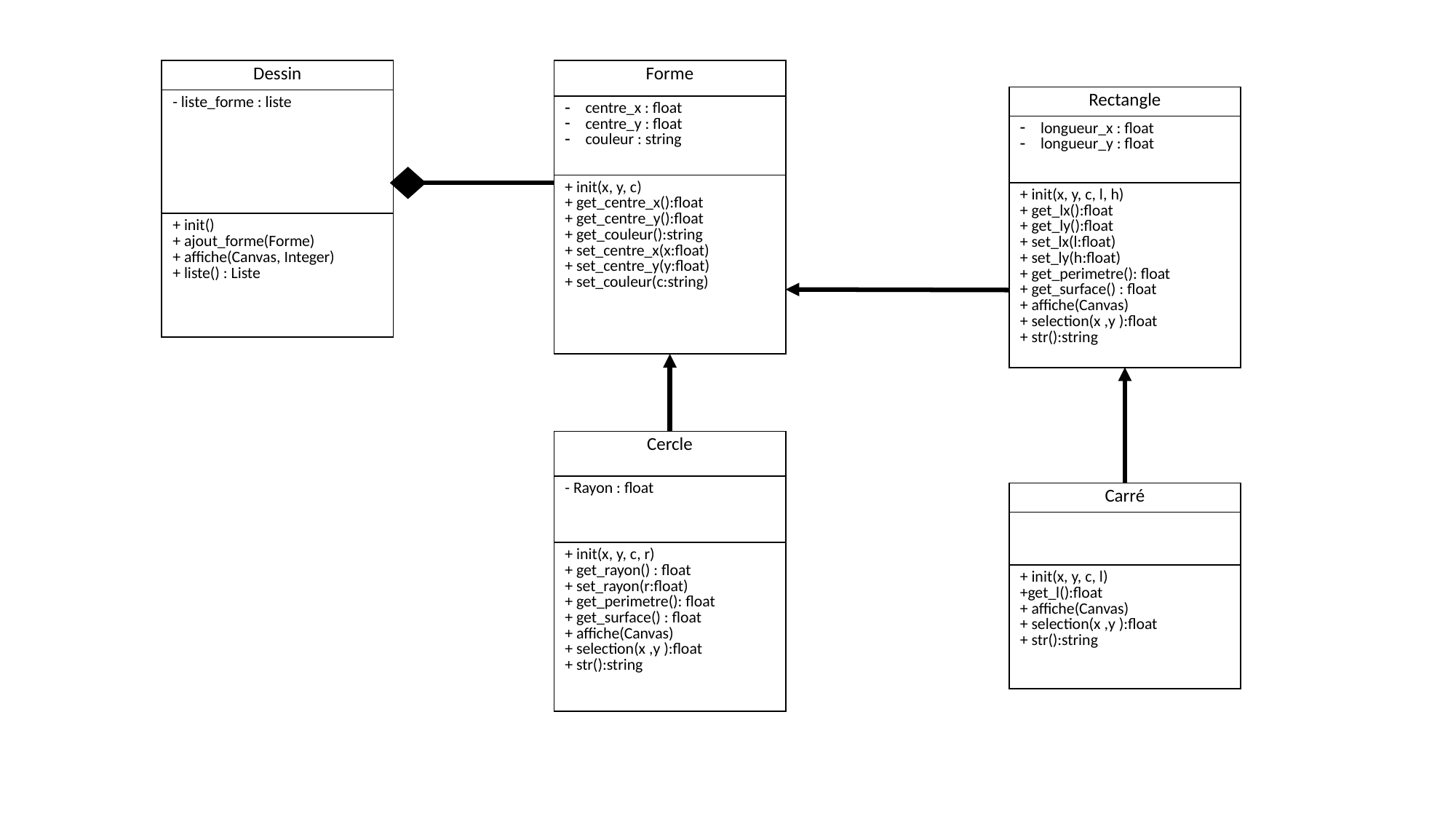

| Dessin |
| --- |
| - liste\_forme : liste |
| + init() + ajout\_forme(Forme) + affiche(Canvas, Integer) + liste() : Liste |
| Forme |
| --- |
| centre\_x : float centre\_y : float couleur : string |
| + init(x, y, c) + get\_centre\_x():float + get\_centre\_y():float + get\_couleur():string + set\_centre\_x(x:float) + set\_centre\_y(y:float) + set\_couleur(c:string) |
| Rectangle |
| --- |
| longueur\_x : float longueur\_y : float |
| + init(x, y, c, l, h) + get\_lx():float + get\_ly():float + set\_lx(l:float) + set\_ly(h:float) + get\_perimetre(): float + get\_surface() : float + affiche(Canvas) + selection(x ,y ):float + str():string |

| Cercle |
| --- |
| - Rayon : float |
| + init(x, y, c, r) + get\_rayon() : float + set\_rayon(r:float) + get\_perimetre(): float + get\_surface() : float + affiche(Canvas) + selection(x ,y ):float + str():string |
| Carré |
| --- |
|  |
| + init(x, y, c, l) +get\_l():float + affiche(Canvas) + selection(x ,y ):float + str():string |